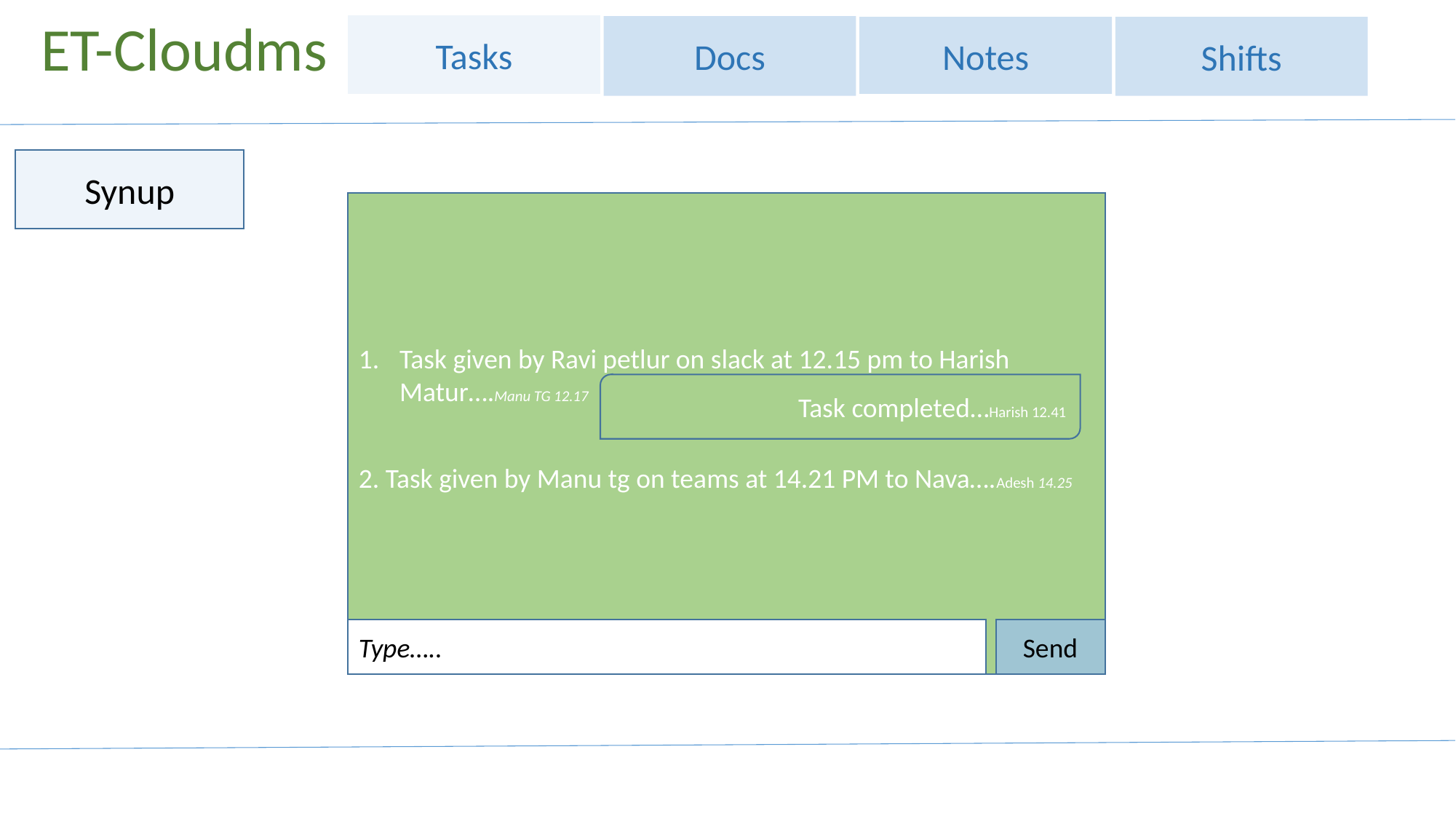

ET-Cloudms
Tasks
Docs
Notes
Shifts
Synup
Task given by Ravi petlur on slack at 12.15 pm to Harish Matur….Manu TG 12.17

2. Task given by Manu tg on teams at 14.21 PM to Nava….Adesh 14.25

Task completed…Harish 12.41
Type…..
Send